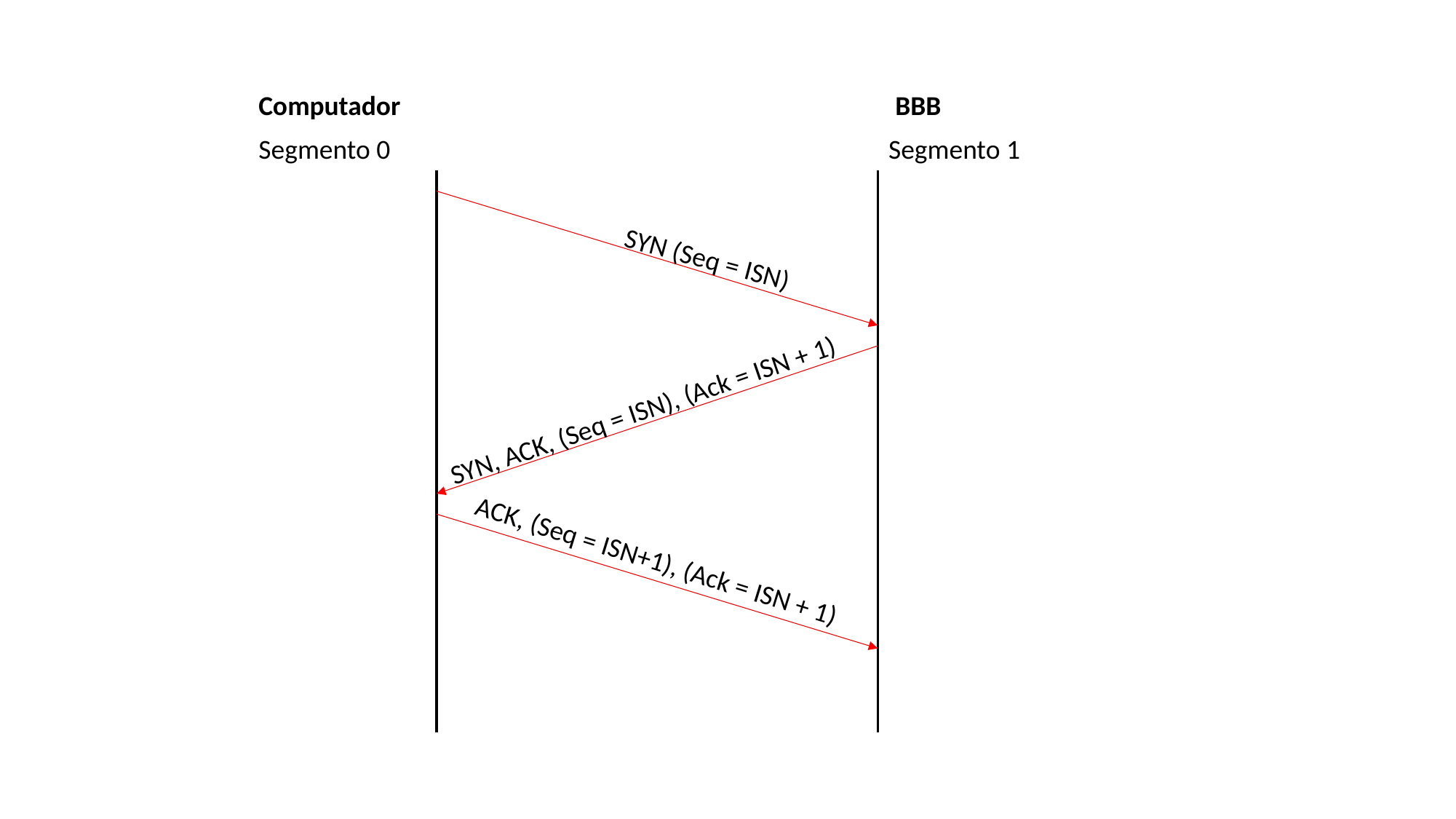

Computador
BBB
Segmento 0
Segmento 1
SYN (Seq = ISN)
SYN, ACK, (Seq = ISN), (Ack = ISN + 1)
ACK, (Seq = ISN+1), (Ack = ISN + 1)